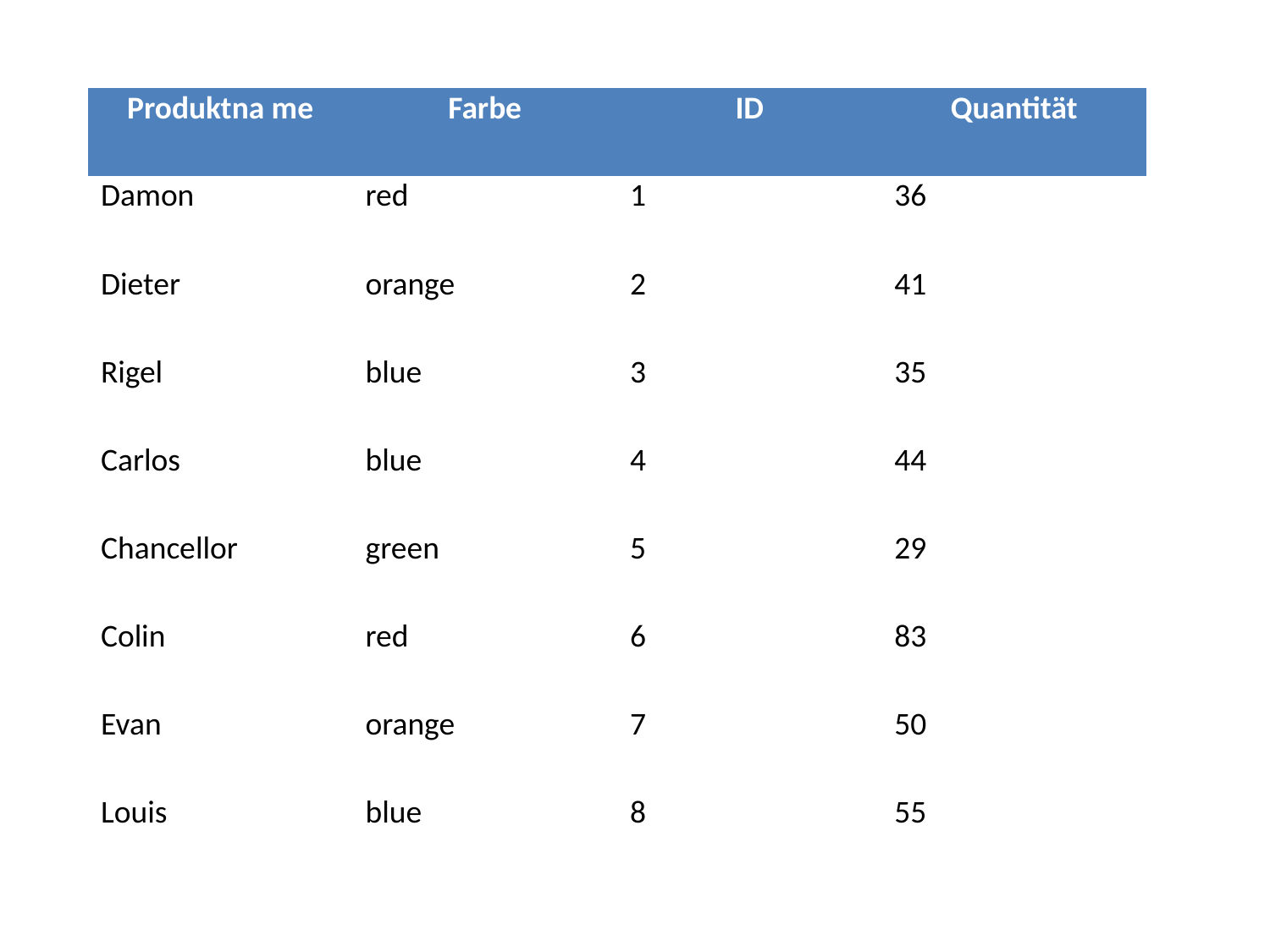

| Produktna me | Farbe | ID | Quantität |
| --- | --- | --- | --- |
| Damon | red | 1 | 36 |
| Dieter | orange | 2 | 41 |
| Rigel | blue | 3 | 35 |
| Carlos | blue | 4 | 44 |
| Chancellor | green | 5 | 29 |
| Colin | red | 6 | 83 |
| Evan | orange | 7 | 50 |
| Louis | blue | 8 | 55 |